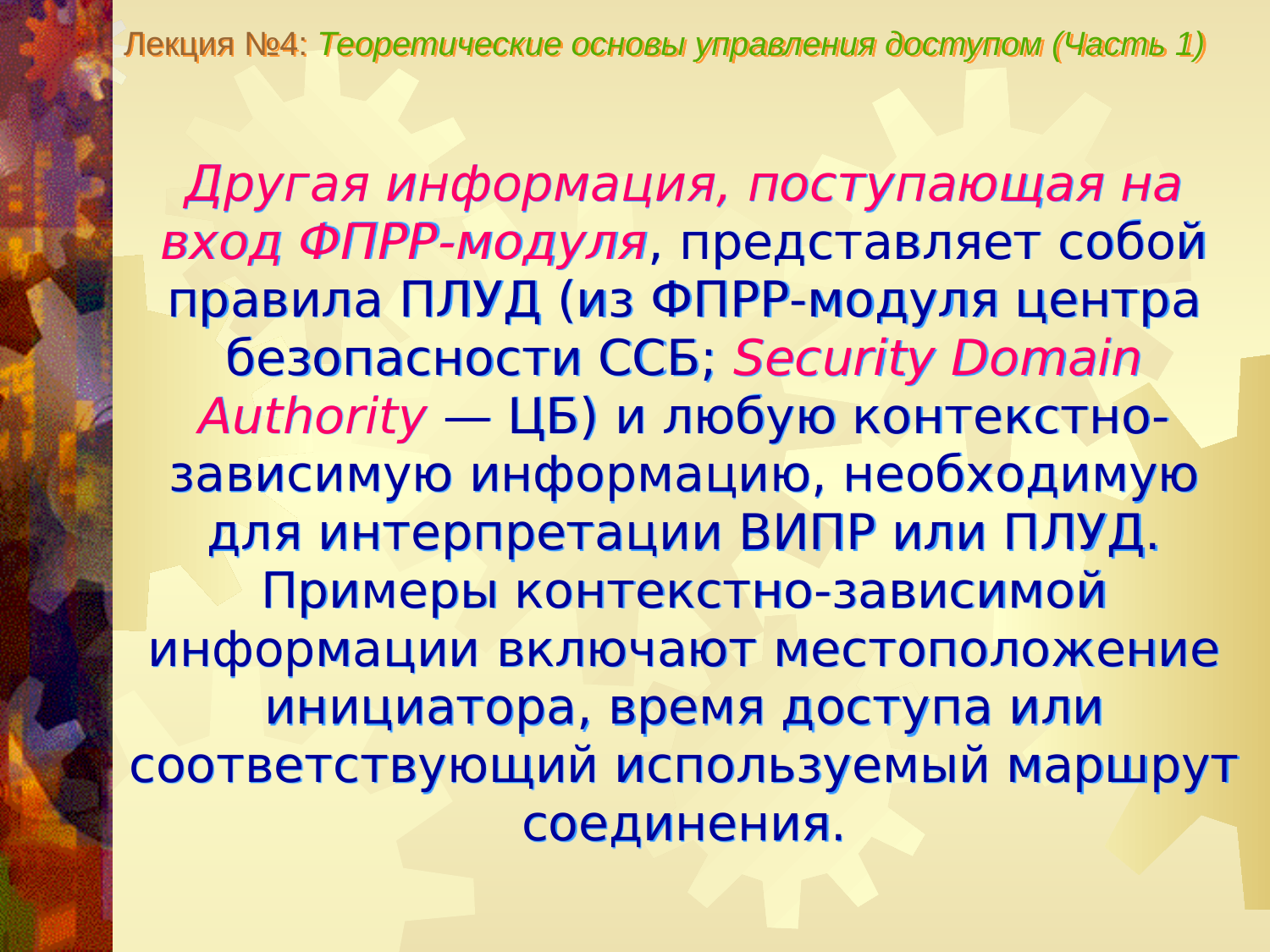

Лекция №4: Теоретические основы управления доступом (Часть 1)
Другая информация, поступающая на вход ФПРР-модуля, представляет собой правила ПЛУД (из ФПРР-модуля центра безопасности ССБ; Security Domain Authority — ЦБ) и любую контекстно-зависимую информацию, необходимую для интерпретации ВИПР или ПЛУД. Примеры контекстно-зависимой информации включают местоположение инициатора, время доступа или соответствующий используемый маршрут соединения.